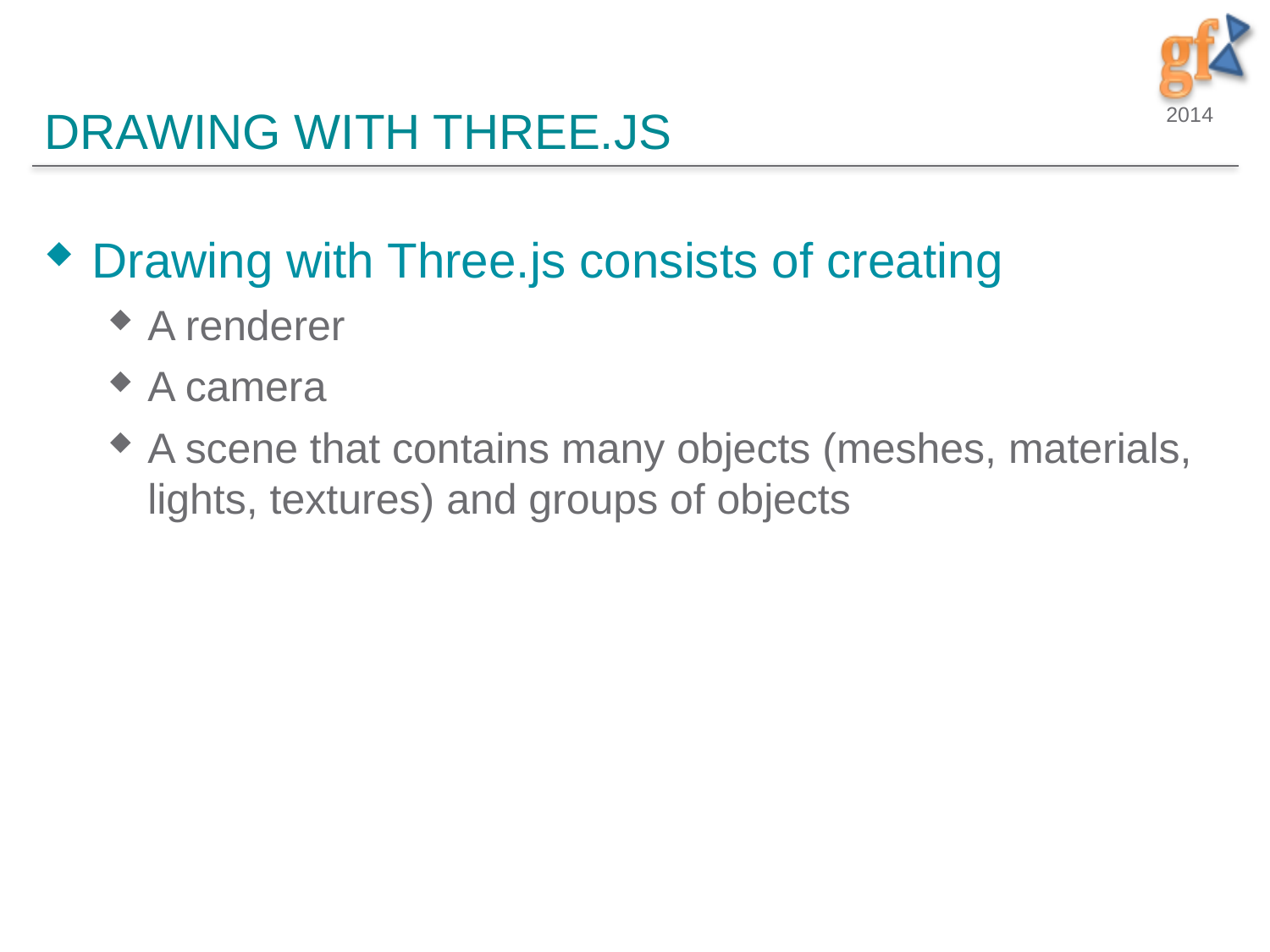

# Drawing with Three.js
Drawing with Three.js consists of creating
A renderer
A camera
A scene that contains many objects (meshes, materials, lights, textures) and groups of objects